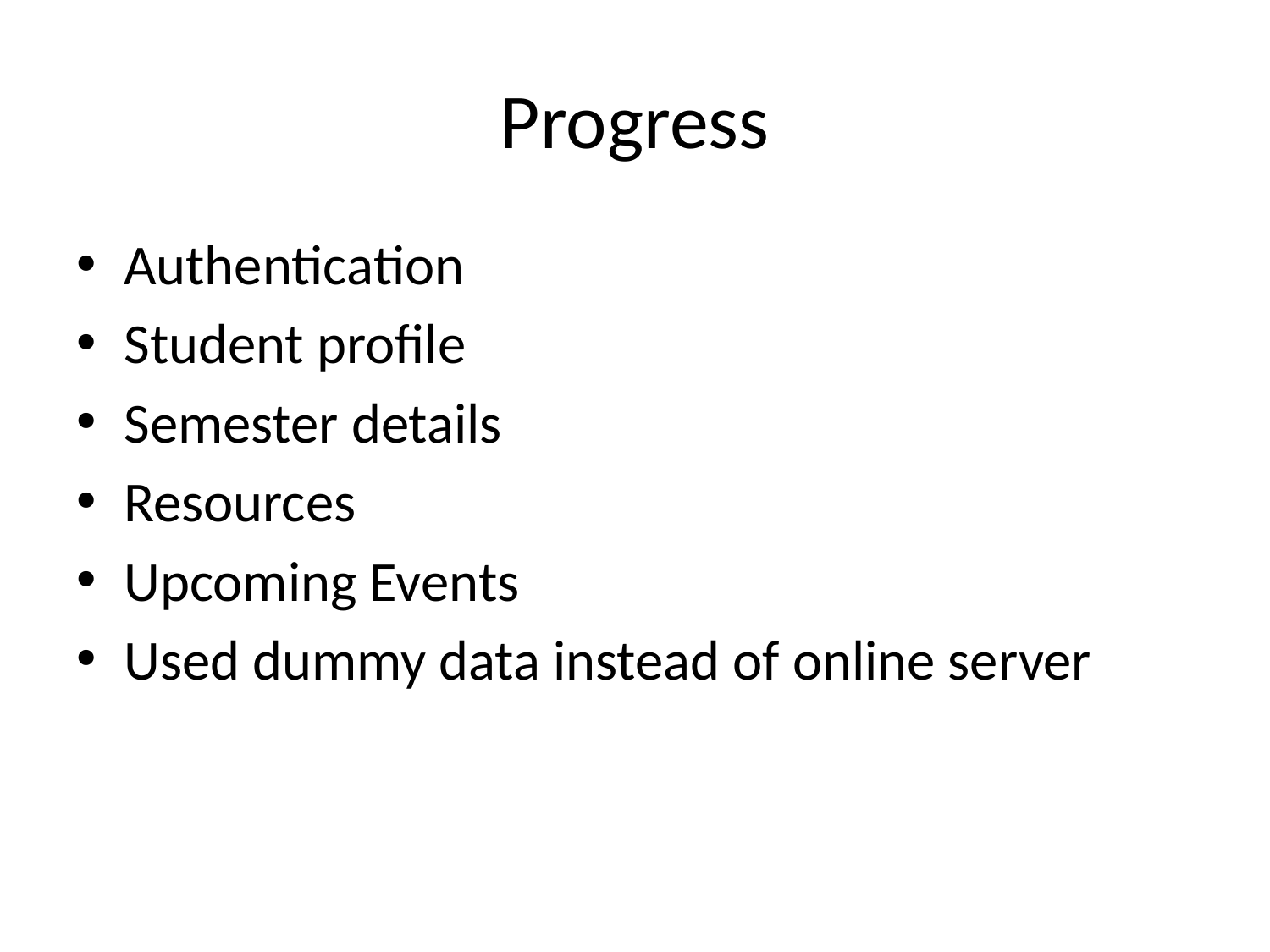

# Progress
Authentication
Student profile
Semester details
Resources
Upcoming Events
Used dummy data instead of online server